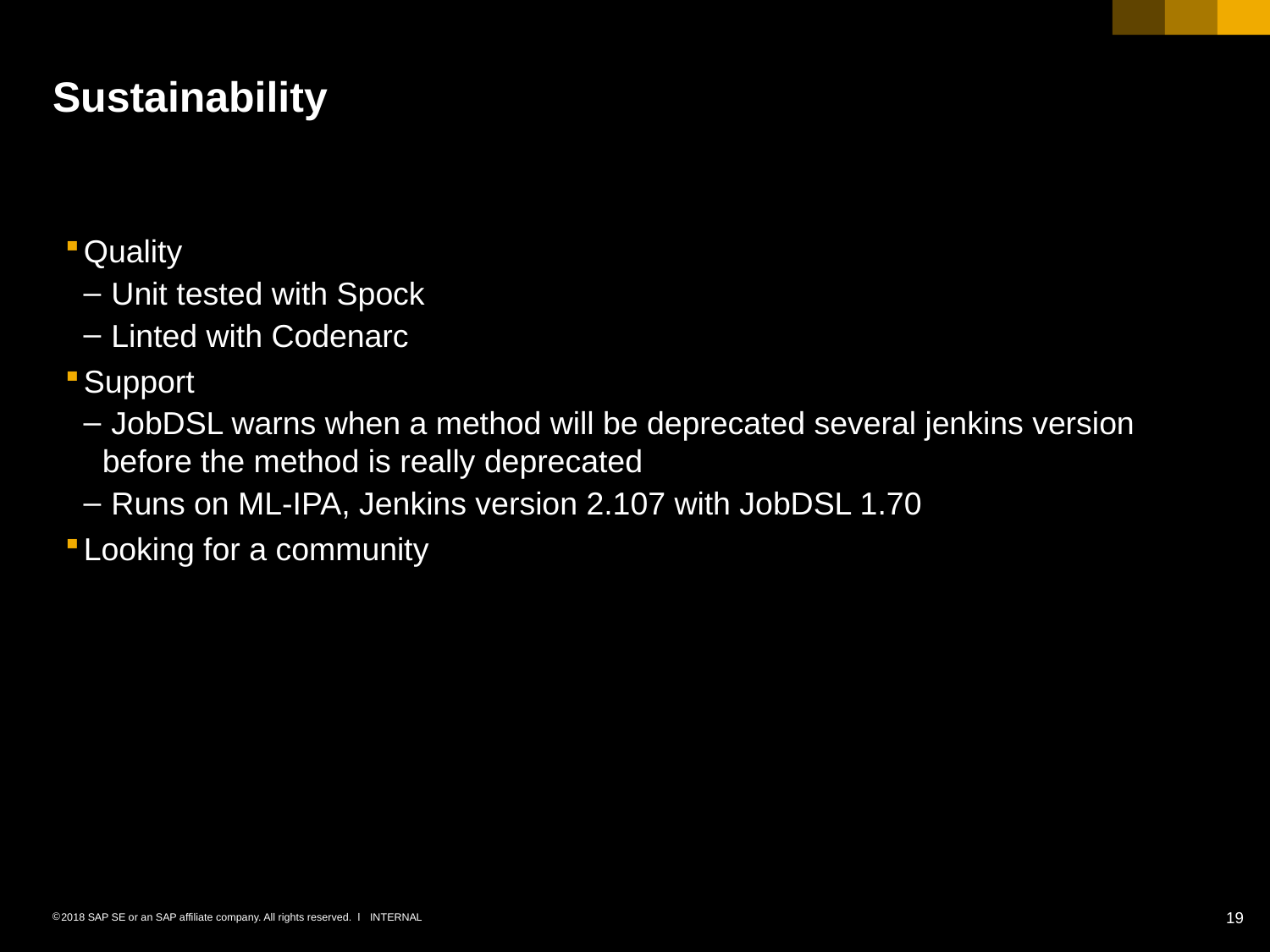

# Sustainability
Quality
 Unit tested with Spock
 Linted with Codenarc
Support
 JobDSL warns when a method will be deprecated several jenkins version before the method is really deprecated
 Runs on ML-IPA, Jenkins version 2.107 with JobDSL 1.70
Looking for a community